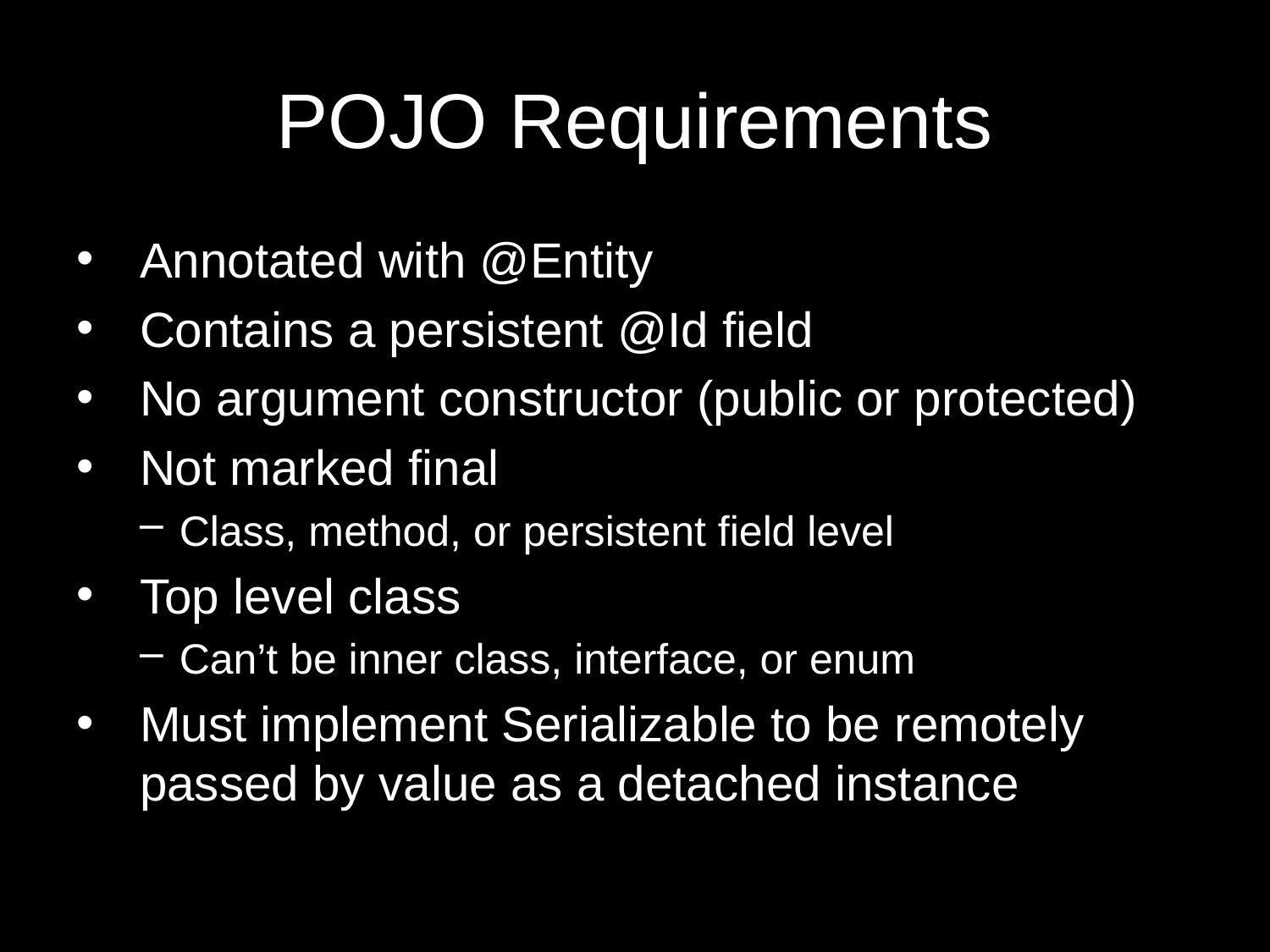

# POJO Requirements
Annotated with @Entity
Contains a persistent @Id field
No argument constructor (public or protected)
Not marked final
Class, method, or persistent field level
Top level class
Can’t be inner class, interface, or enum
Must implement Serializable to be remotely passed by value as a detached instance